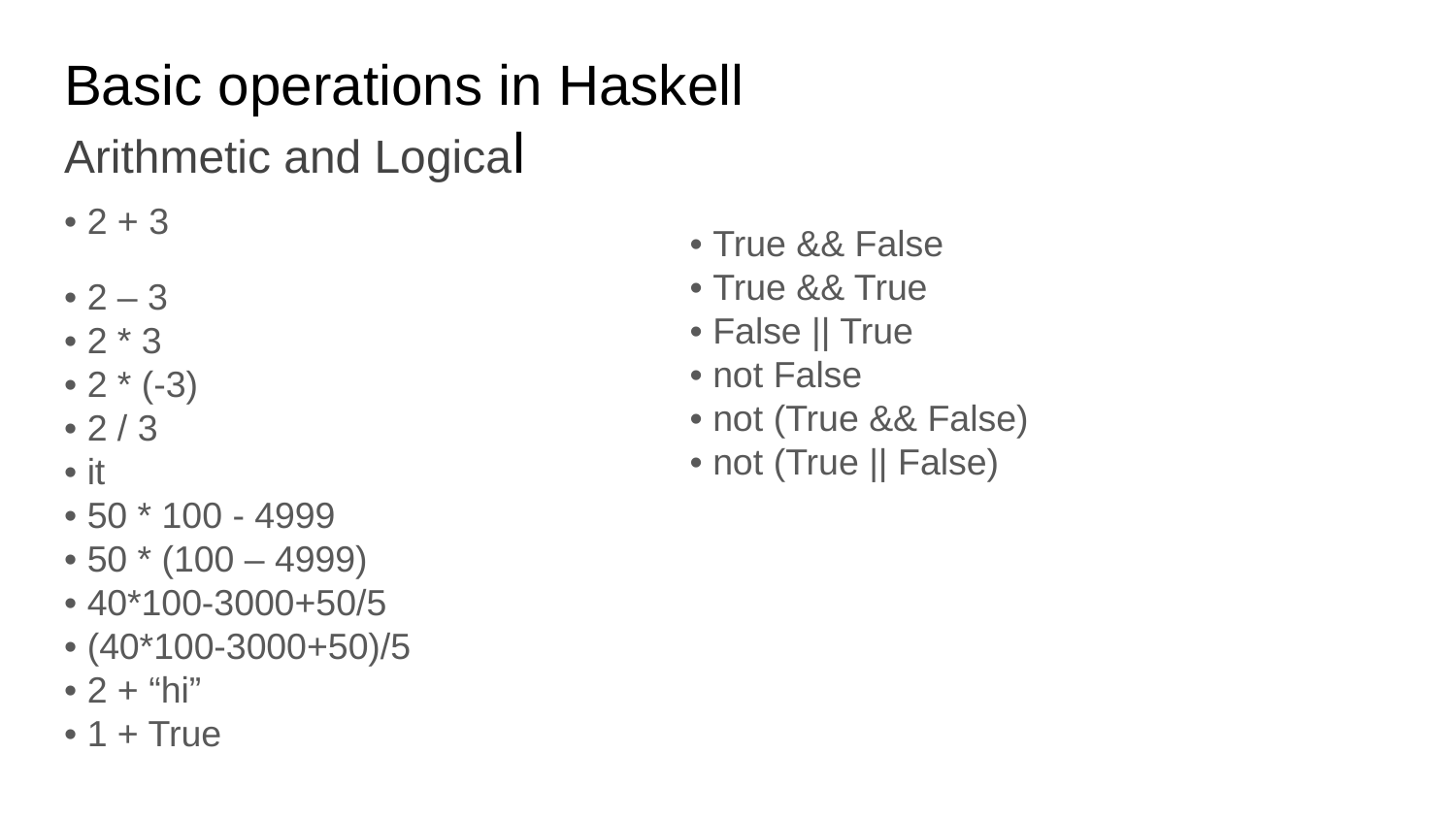

# Basic operations in Haskell
Arithmetic and Logical
• 2 + 3
• 2 – 3
• 2 * 3
• 2 * (-3)
• 2 / 3
• it
• 50 * 100 - 4999
• 50 * (100 – 4999)
• 40*100-3000+50/5
• (40*100-3000+50)/5
• 2 + “hi”
• 1 + True

• True && False
• True && True
• False || True
• not False
• not (True && False)
• not (True || False)